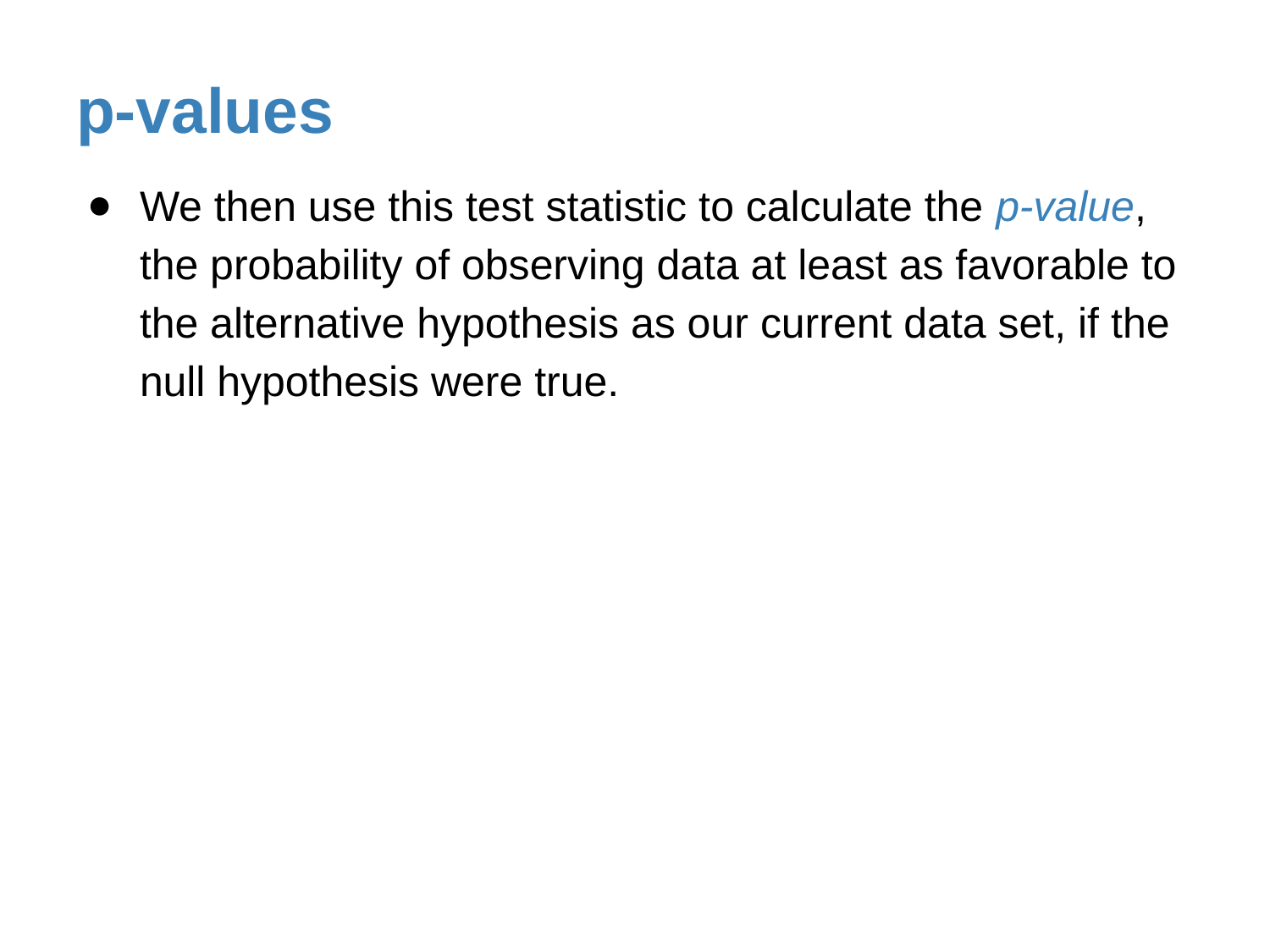

# p-values
We then use this test statistic to calculate the p-value, the probability of observing data at least as favorable to the alternative hypothesis as our current data set, if the null hypothesis were true.